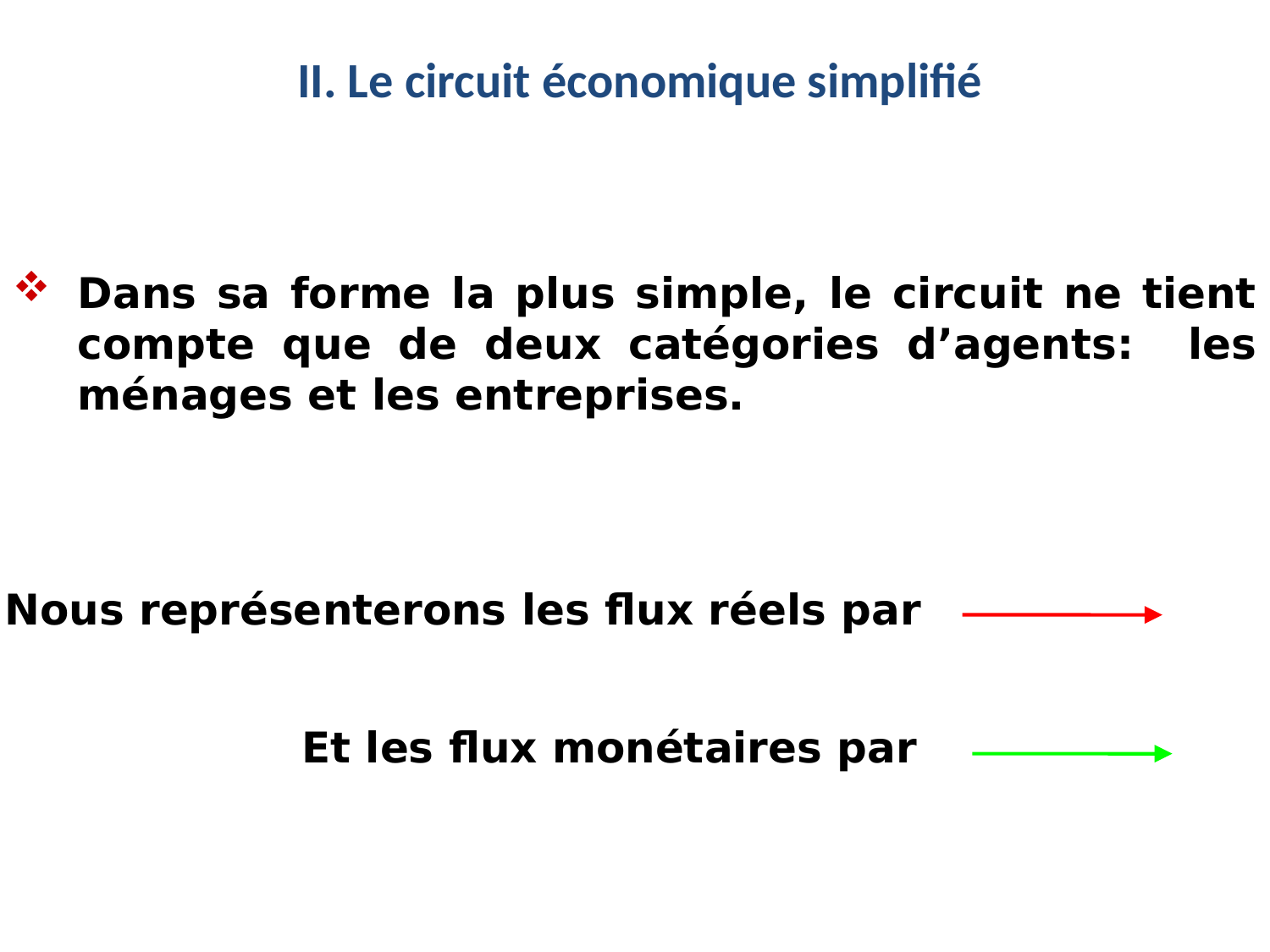

II. Le circuit économique simplifié
Dans sa forme la plus simple, le circuit ne tient compte que de deux catégories d’agents:  les ménages et les entreprises.
Nous représenterons les flux réels par

Et les flux monétaires par